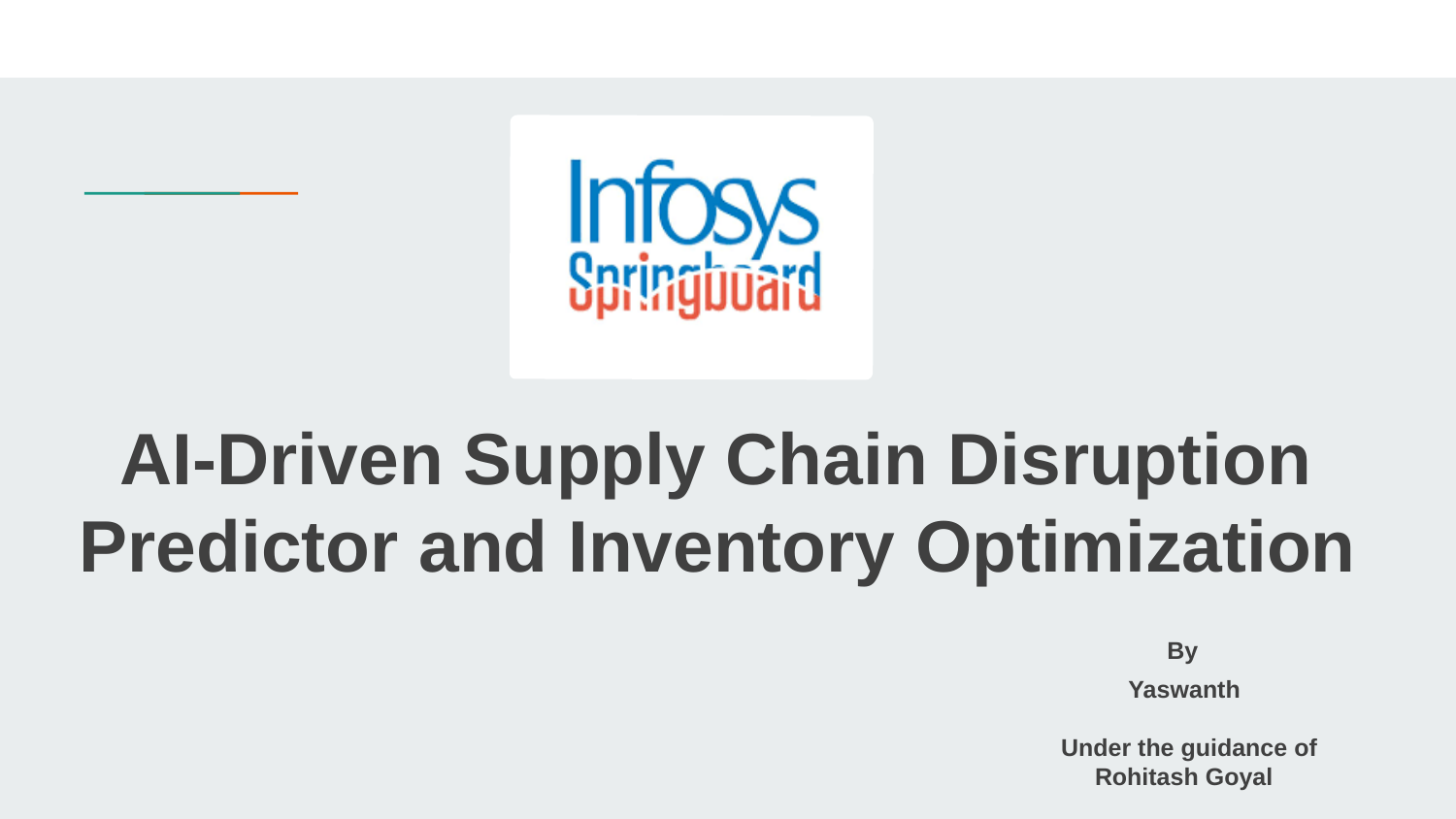

# AI-Driven Supply Chain Disruption Predictor and Inventory Optimization By Yaswanth Under the guidance of Rohitash Goyal